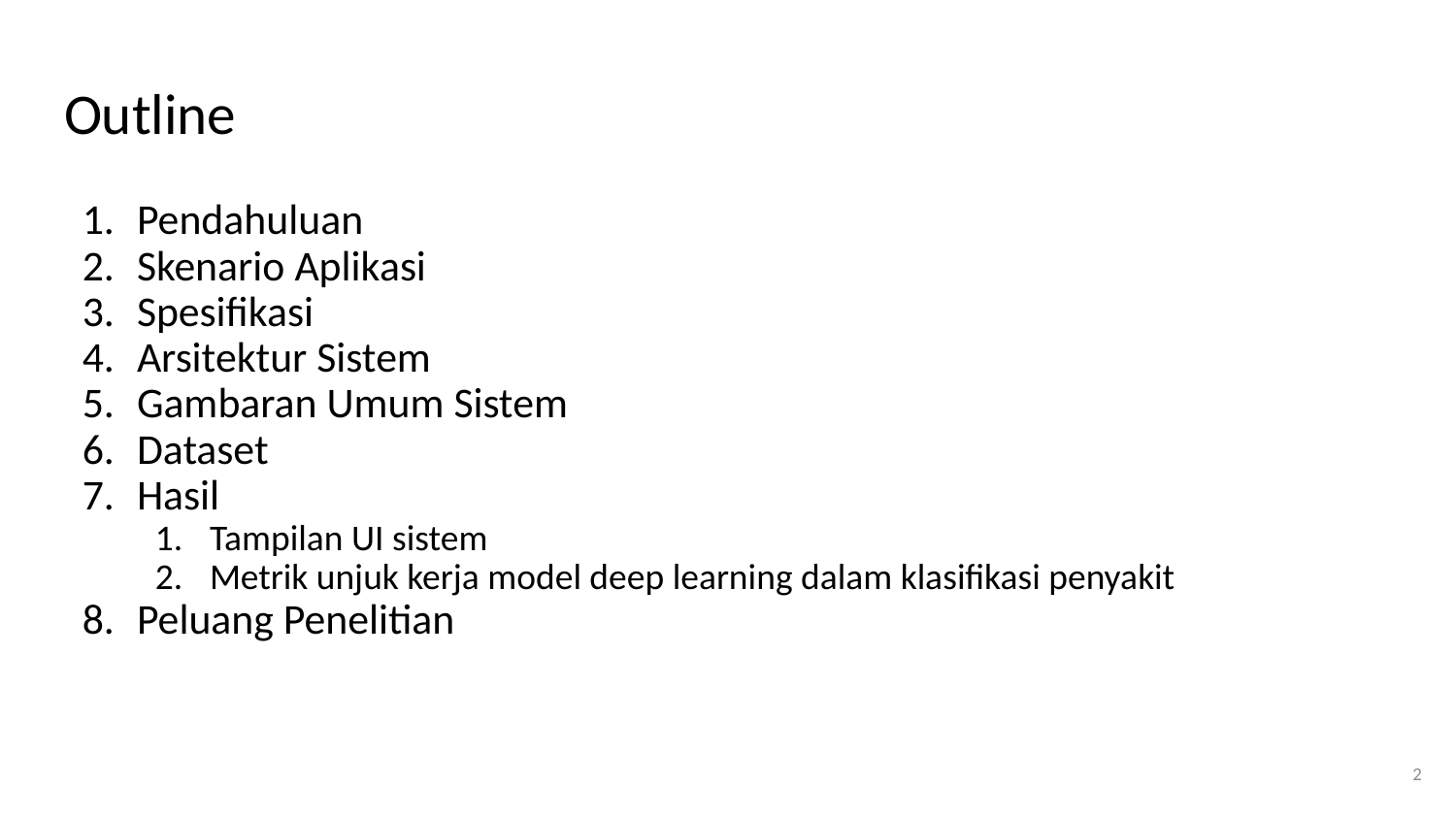

# Outline
Pendahuluan
Skenario Aplikasi
Spesifikasi
Arsitektur Sistem
Gambaran Umum Sistem
Dataset
Hasil
Tampilan UI sistem
Metrik unjuk kerja model deep learning dalam klasifikasi penyakit
Peluang Penelitian
2